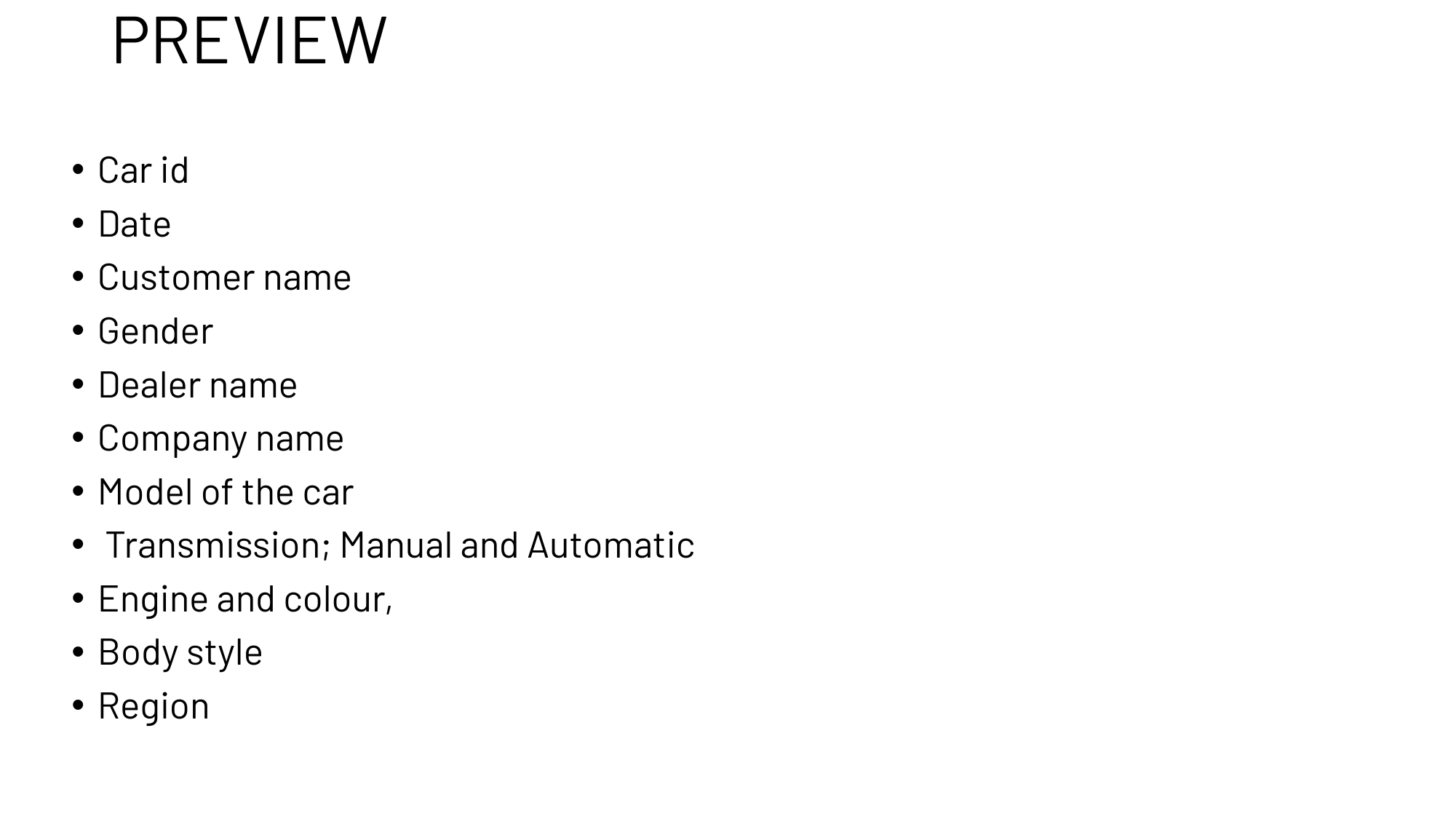

# PREVIEW

Car id
Date
Customer name
Gender
Dealer name
Company name
Model of the car
 Transmission; Manual and Automatic
Engine and colour,
Body style
Region